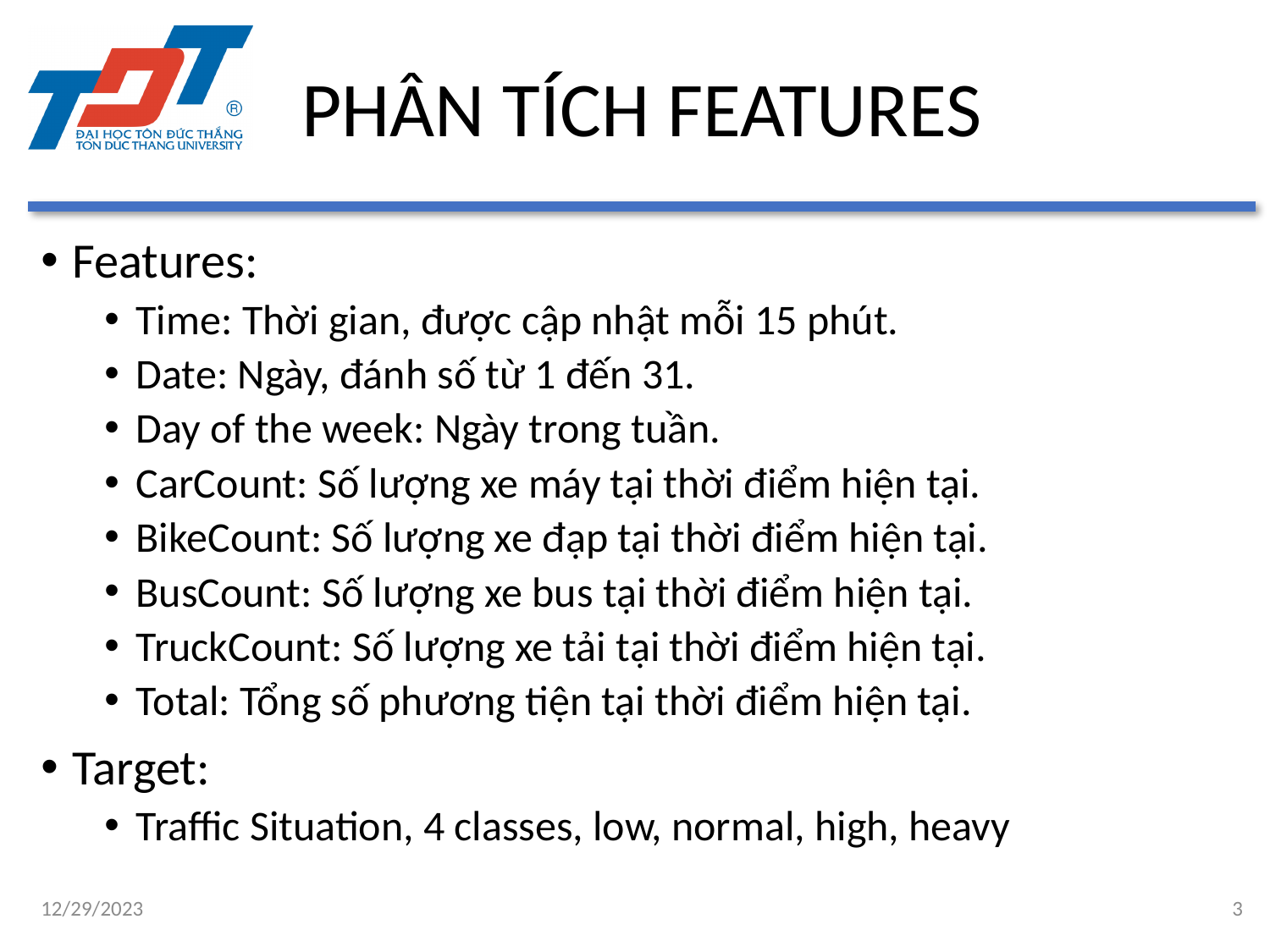

# PHÂN TÍCH FEATURES
Features:
Time: Thời gian, được cập nhật mỗi 15 phút.
Date: Ngày, đánh số từ 1 đến 31.
Day of the week: Ngày trong tuần.
CarCount: Số lượng xe máy tại thời điểm hiện tại.
BikeCount: Số lượng xe đạp tại thời điểm hiện tại.
BusCount: Số lượng xe bus tại thời điểm hiện tại.
TruckCount: Số lượng xe tải tại thời điểm hiện tại.
Total: Tổng số phương tiện tại thời điểm hiện tại.
Target:
Traffic Situation, 4 classes, low, normal, high, heavy
12/29/2023
3